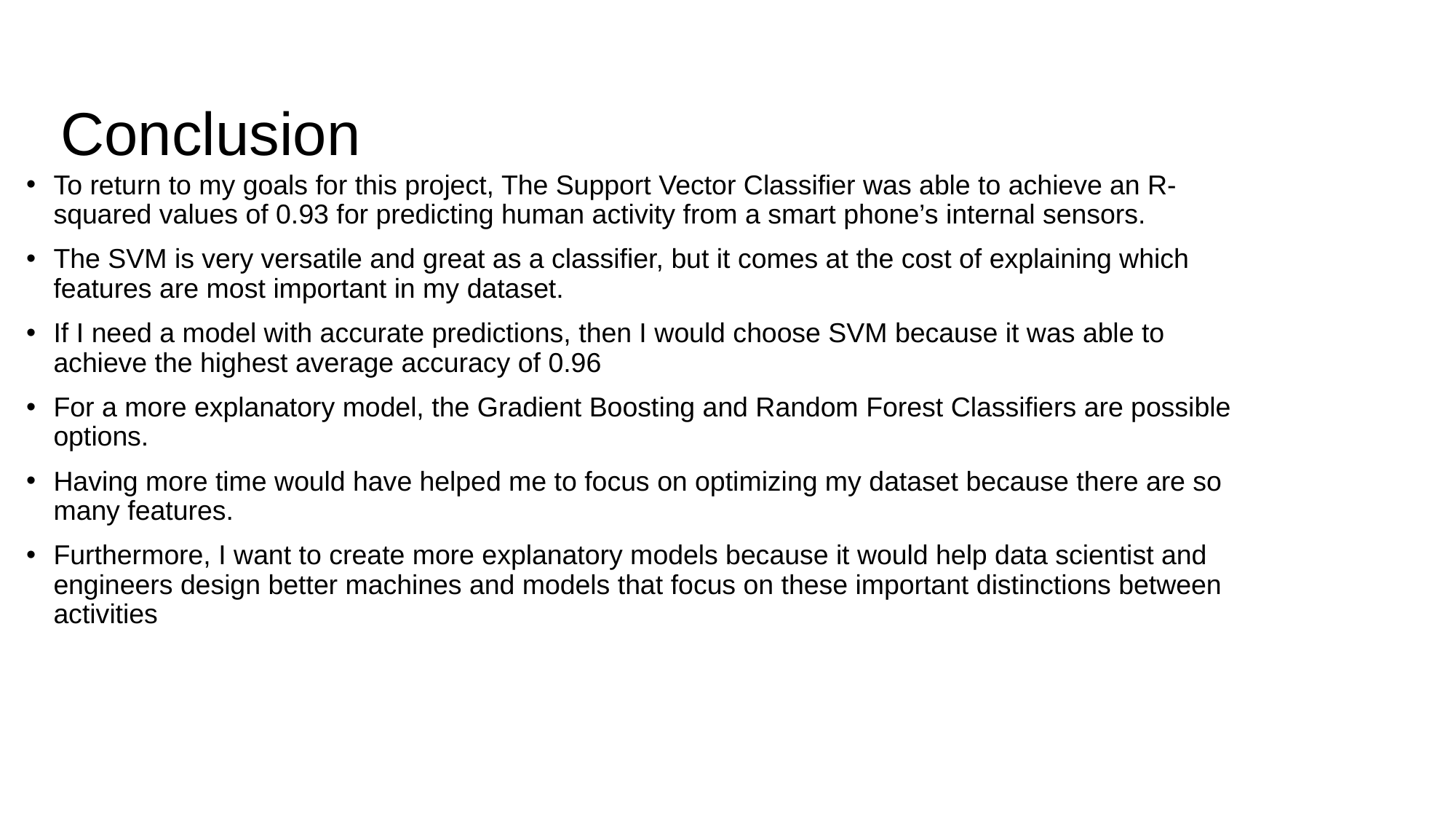

Conclusion
To return to my goals for this project, The Support Vector Classifier was able to achieve an R-squared values of 0.93 for predicting human activity from a smart phone’s internal sensors.
The SVM is very versatile and great as a classifier, but it comes at the cost of explaining which features are most important in my dataset.
If I need a model with accurate predictions, then I would choose SVM because it was able to achieve the highest average accuracy of 0.96
For a more explanatory model, the Gradient Boosting and Random Forest Classifiers are possible options.
Having more time would have helped me to focus on optimizing my dataset because there are so many features.
Furthermore, I want to create more explanatory models because it would help data scientist and engineers design better machines and models that focus on these important distinctions between activities